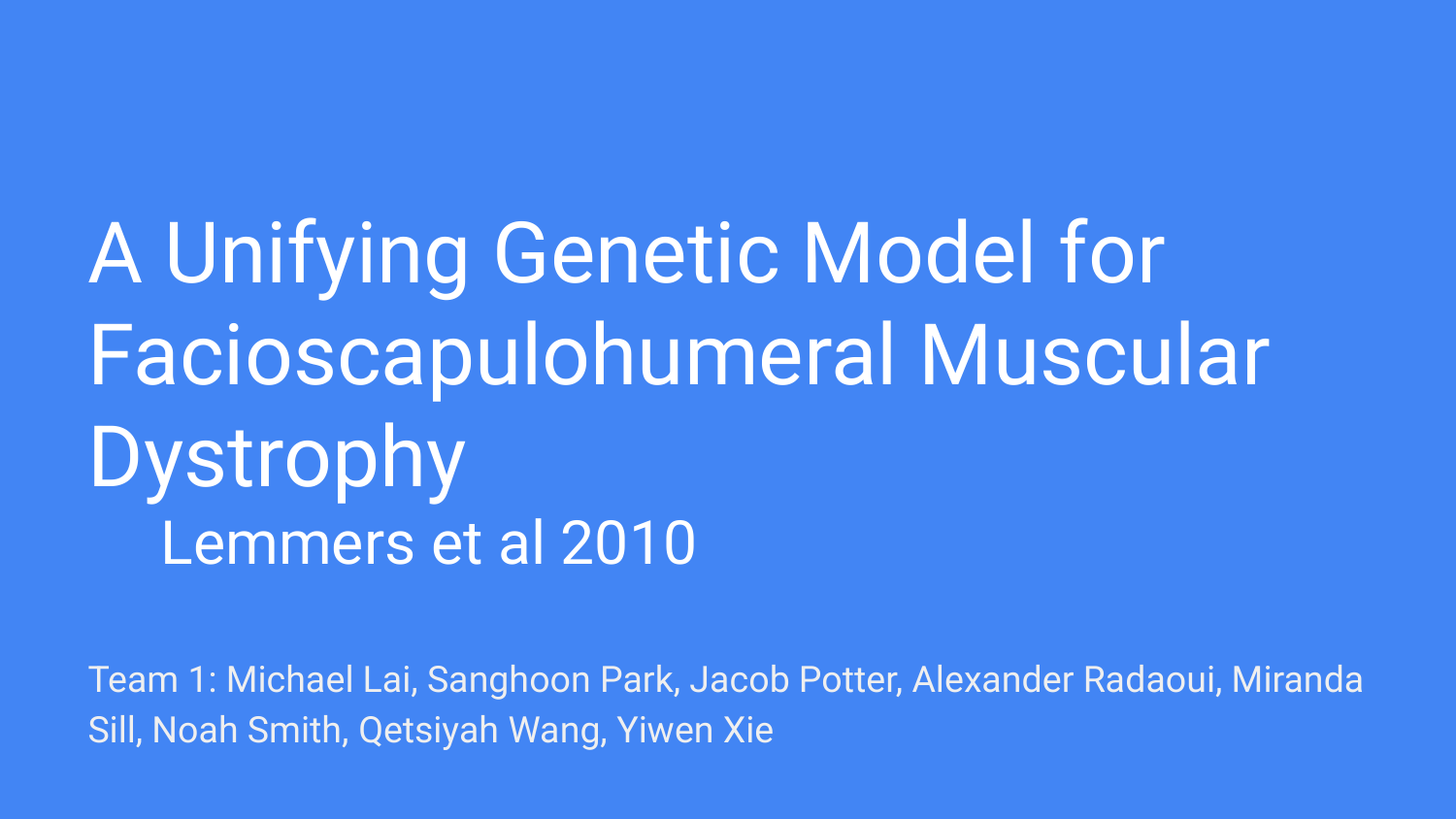

# A Unifying Genetic Model for Facioscapulohumeral Muscular Dystrophy
Lemmers et al 2010
Team 1: Michael Lai, Sanghoon Park, Jacob Potter, Alexander Radaoui, Miranda Sill, Noah Smith, Qetsiyah Wang, Yiwen Xie